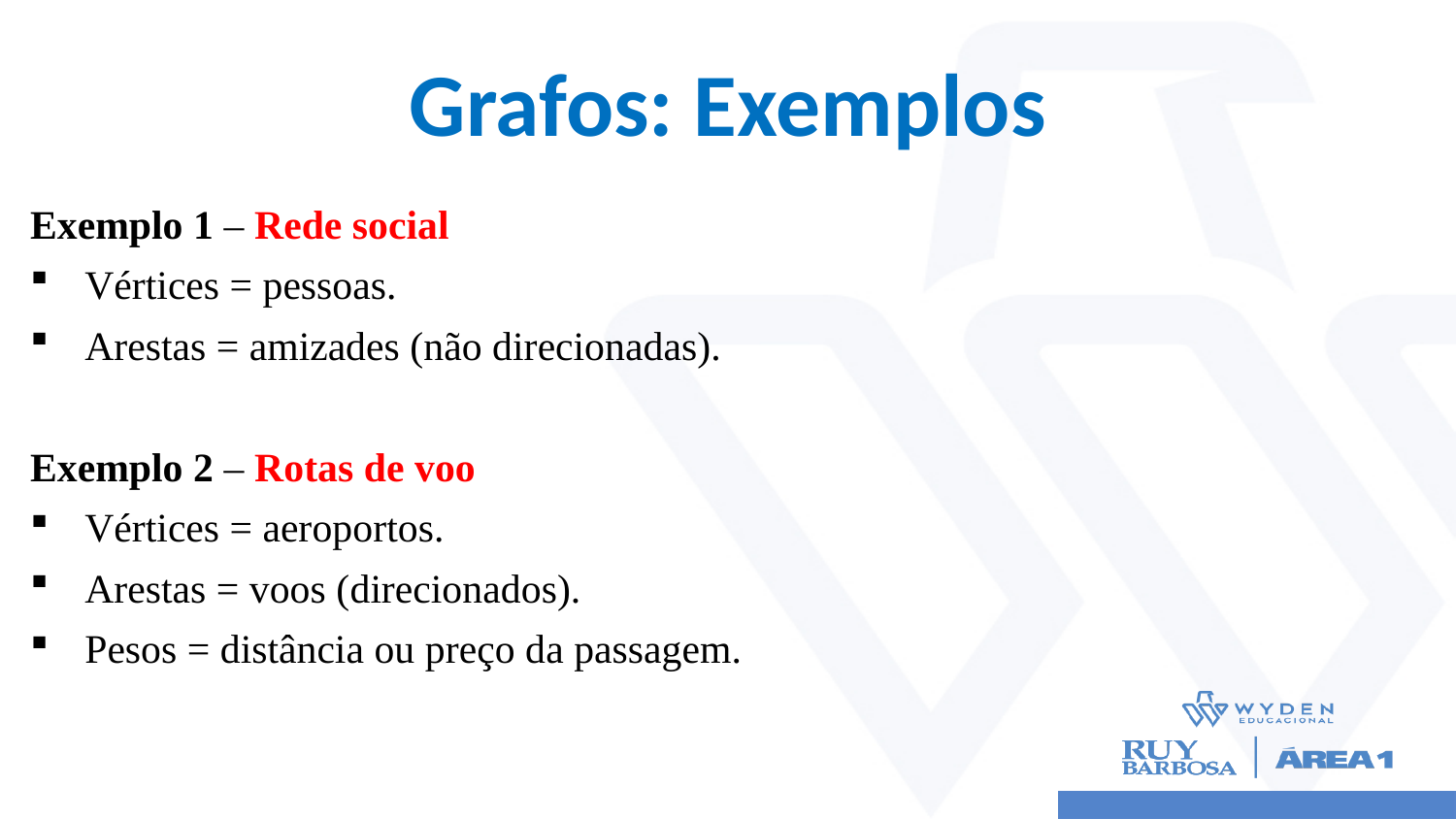

# Grafos: Exemplos
Exemplo 1 – Rede social
Vértices = pessoas.
Arestas = amizades (não direcionadas).

Exemplo 2 – Rotas de voo
Vértices = aeroportos.
Arestas = voos (direcionados).
Pesos = distância ou preço da passagem.